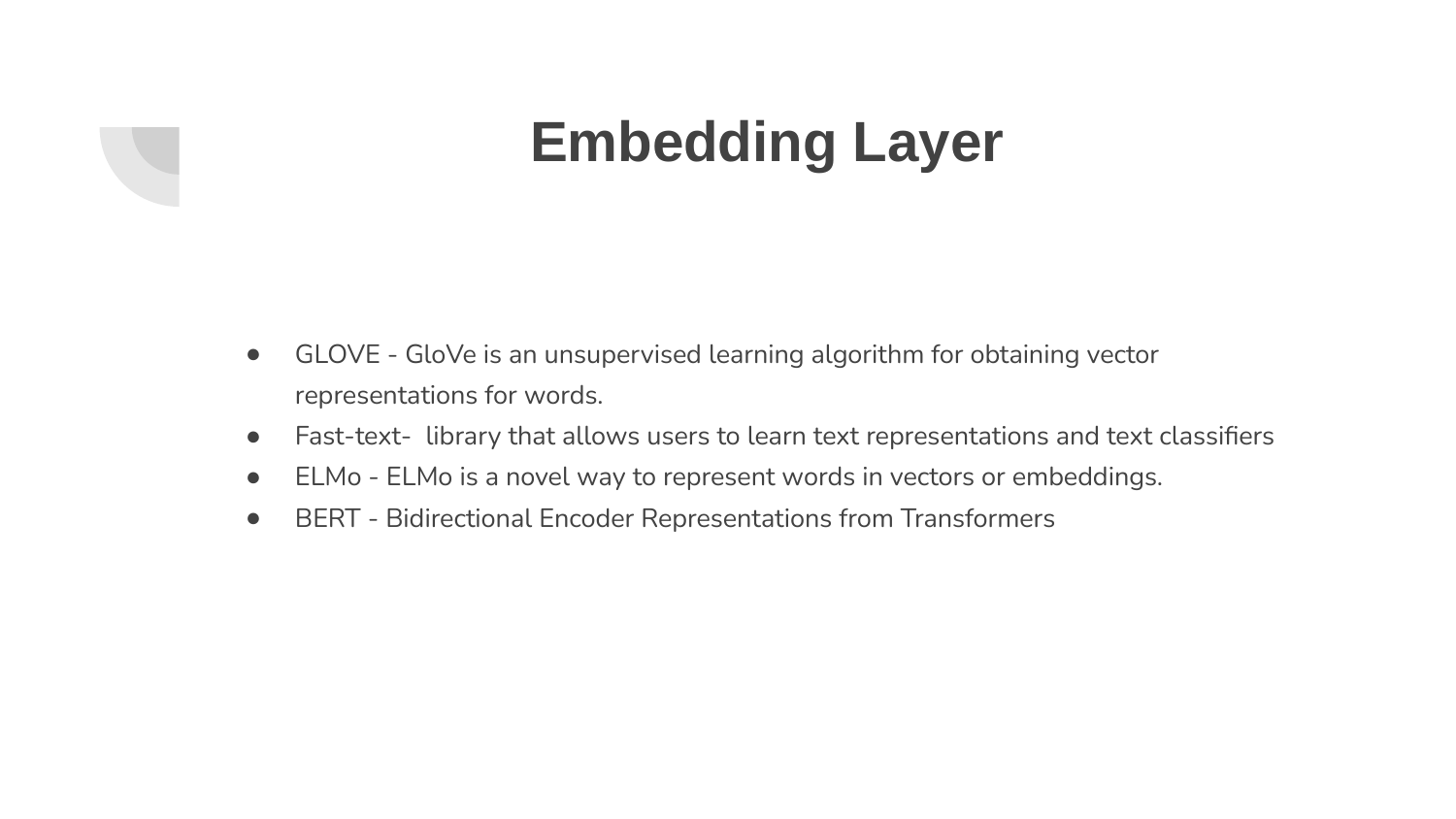

# Embedding Layer
GLOVE - GloVe is an unsupervised learning algorithm for obtaining vector     representations for words.
Fast-text-  library that allows users to learn text representations and text classifiers
ELMo - ELMo is a novel way to represent words in vectors or embeddings.
BERT - Bidirectional Encoder Representations from Transformers